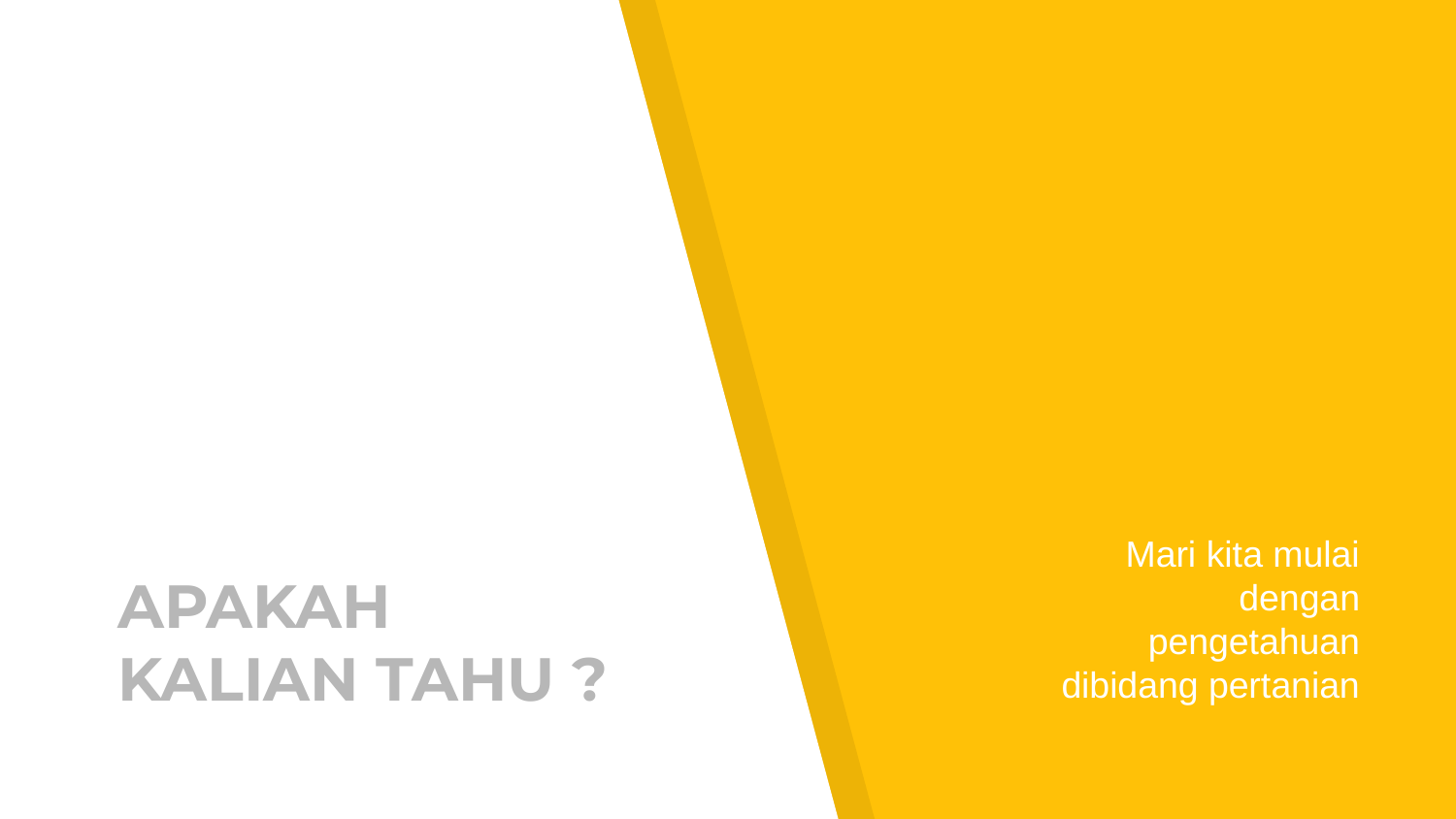

# APAKAH KALIAN TAHU ?
Mari kita mulai dengan pengetahuan dibidang pertanian